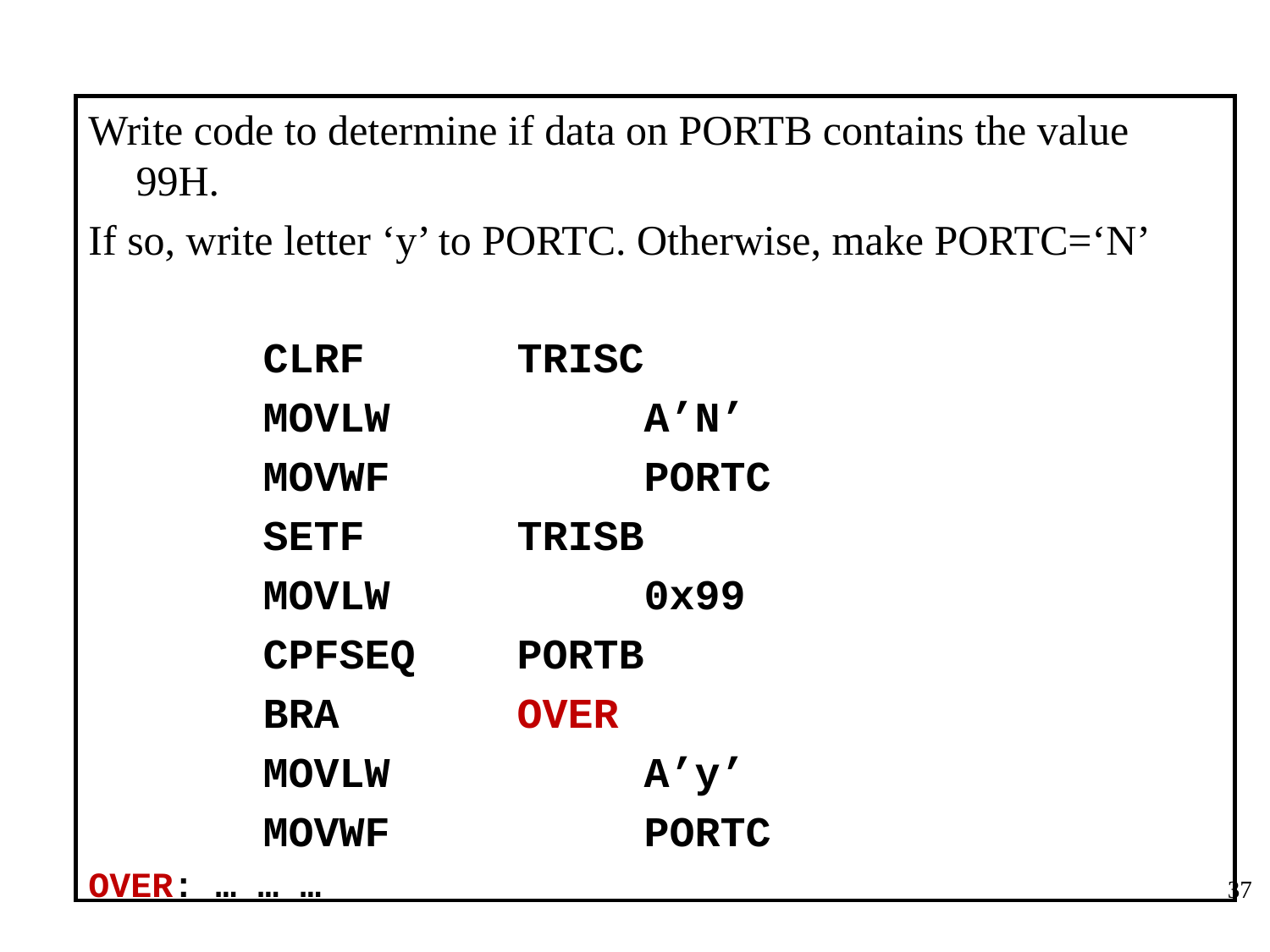

Write code to determine if data on PORTB contains the value 99H.
If so, write letter ‘y’ to PORTC. Otherwise, make PORTC=‘N’

		CLRF		TRISC
		MOVLW		A’N’
		MOVWF		PORTC
		SETF		TRISB
		MOVLW		0x99
		CPFSEQ	PORTB
		BRA		OVER
		MOVLW		A’y’
		MOVWF		PORTC
OVER: … … …
37